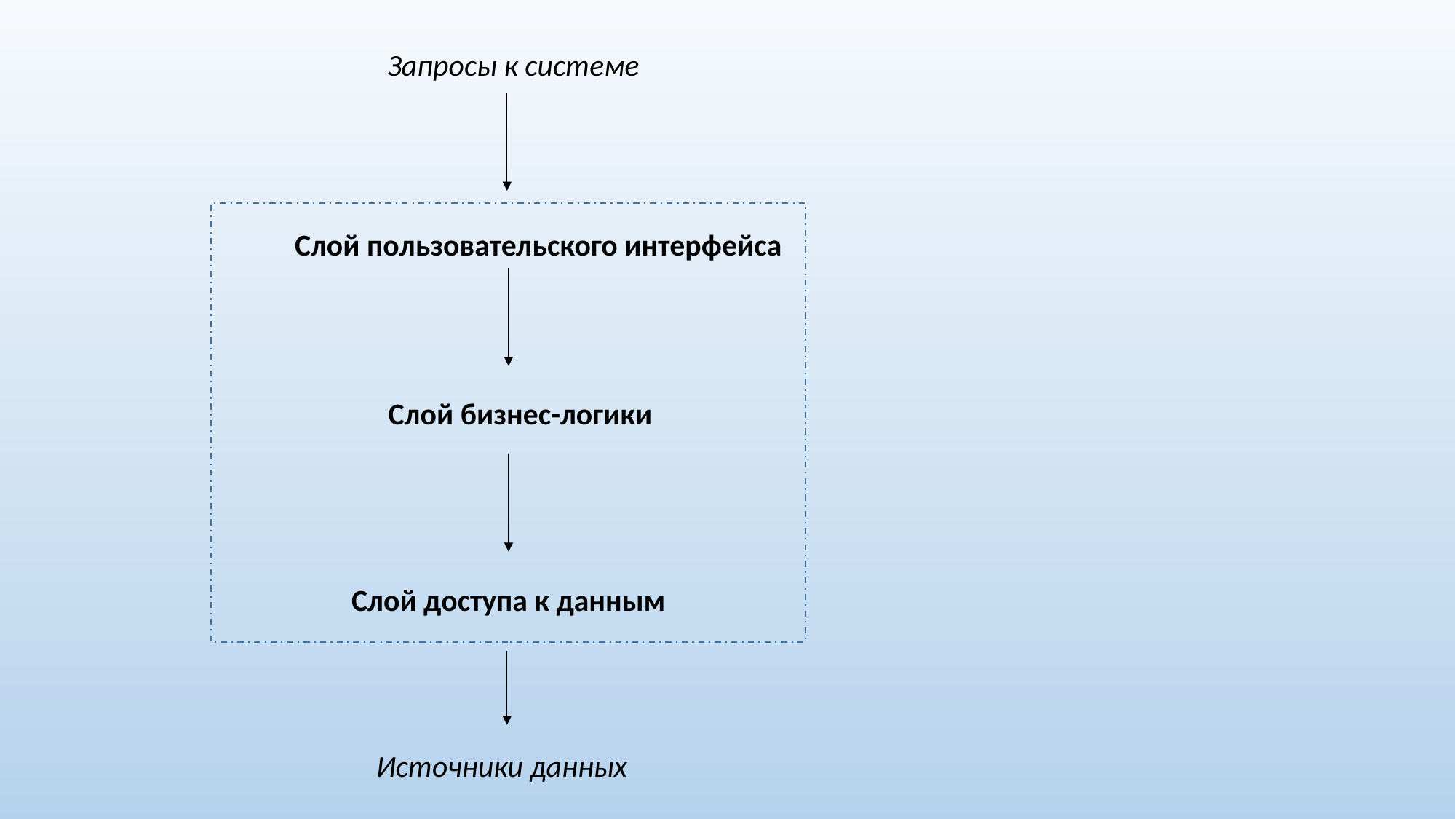

Запросы к системе

Слой пользовательского интерфейса
Слой бизнес-логики
Слой доступа к данным
Источники данных